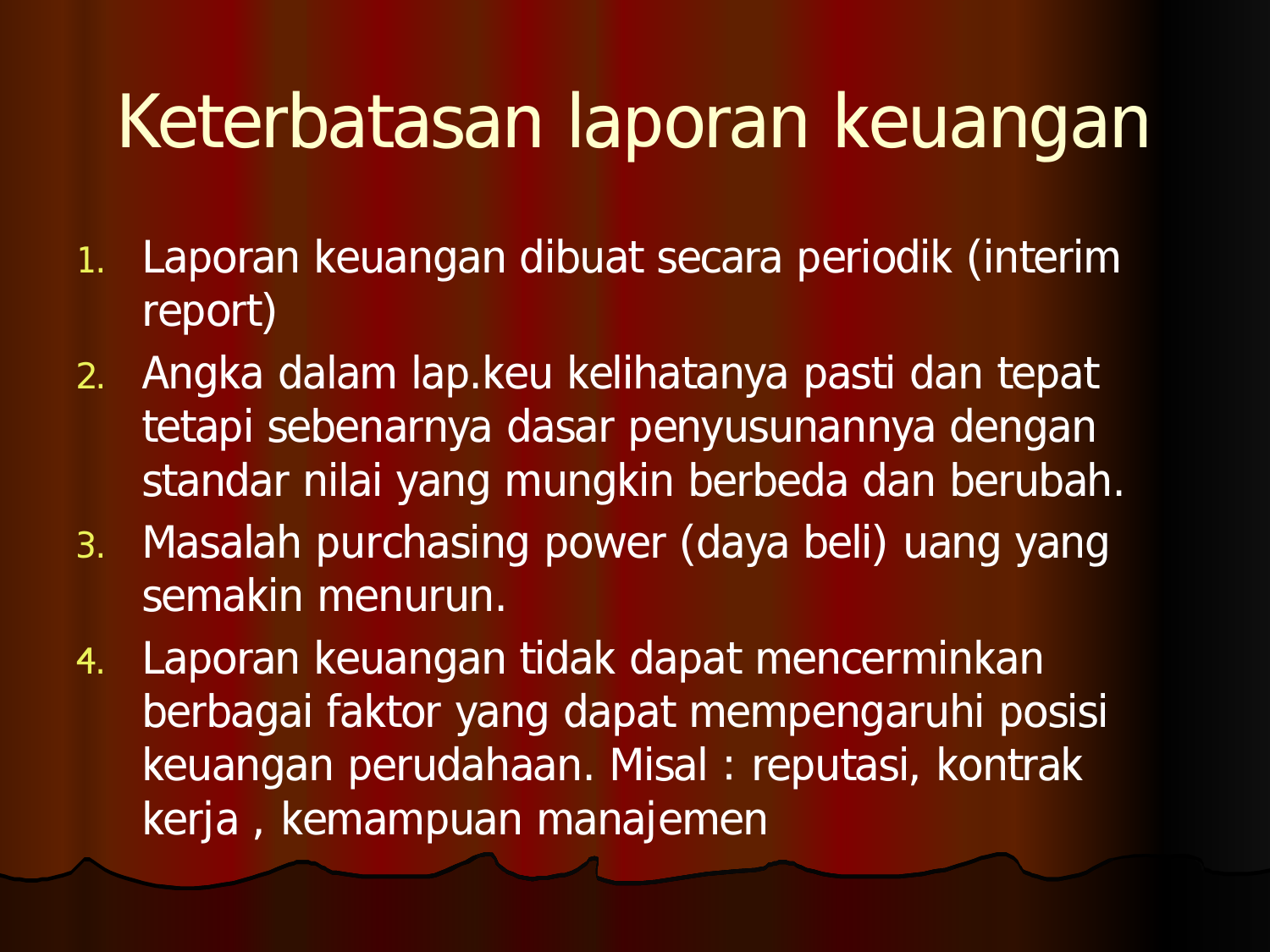

# Keterbatasan laporan keuangan
Laporan keuangan dibuat secara periodik (interim report)
Angka dalam lap.keu kelihatanya pasti dan tepat tetapi sebenarnya dasar penyusunannya dengan standar nilai yang mungkin berbeda dan berubah.
Masalah purchasing power (daya beli) uang yang semakin menurun.
Laporan keuangan tidak dapat mencerminkan berbagai faktor yang dapat mempengaruhi posisi keuangan perudahaan. Misal : reputasi, kontrak kerja , kemampuan manajemen